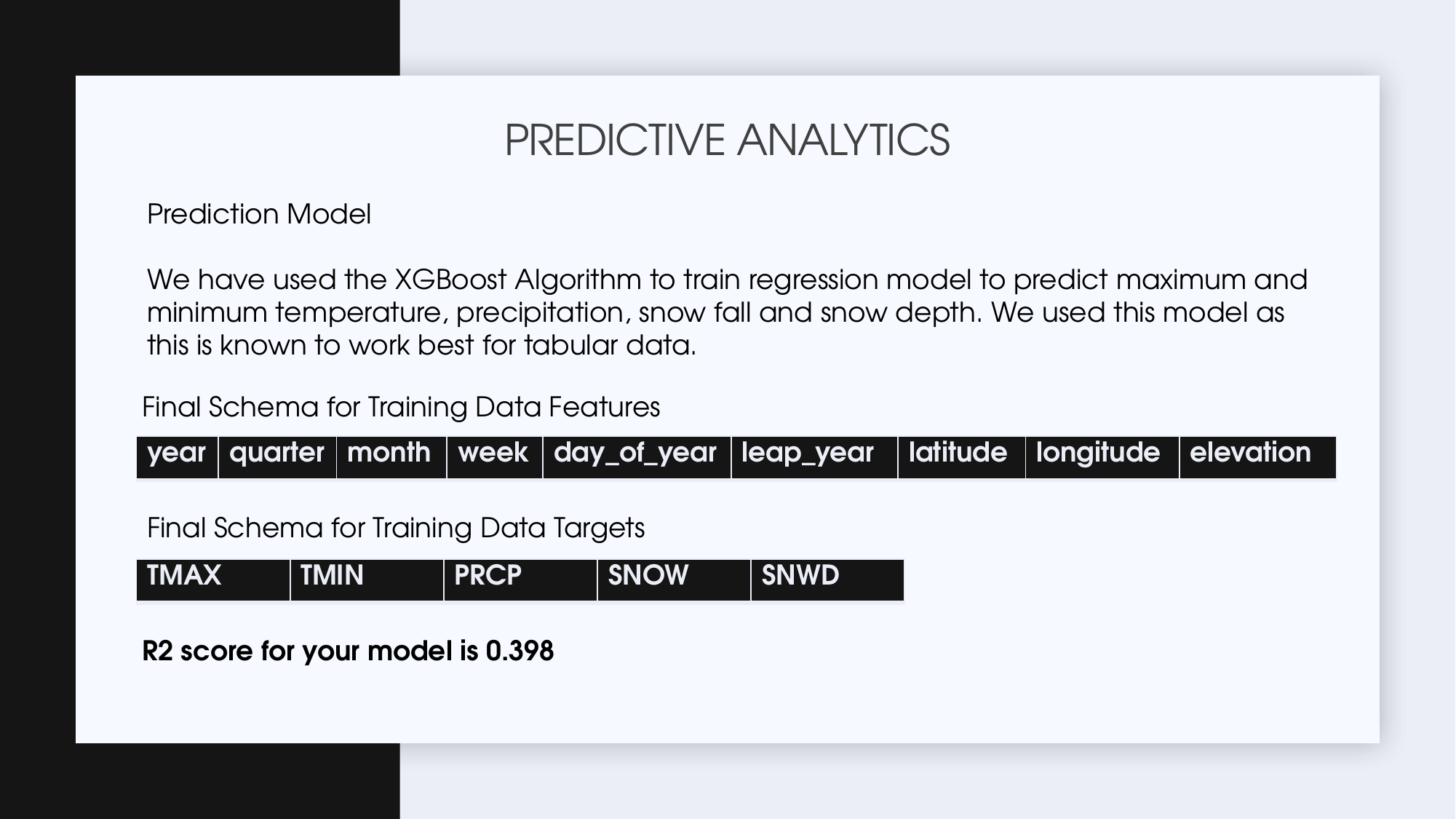

# PREDICTIVE ANALYTICS
Prediction Model

We have used the XGBoost Algorithm to train regression model to predict maximum and minimum temperature, precipitation, snow fall and snow depth. We used this model as this is known to work best for tabular data.
Final Schema for Training Data Features
| year | quarter | month | week | day\_of\_year | leap\_year | latitude | longitude | elevation |
| --- | --- | --- | --- | --- | --- | --- | --- | --- |
Final Schema for Training Data Targets
| TMAX | TMIN | PRCP | SNOW | SNWD |
| --- | --- | --- | --- | --- |
R2 score for your model is 0.398